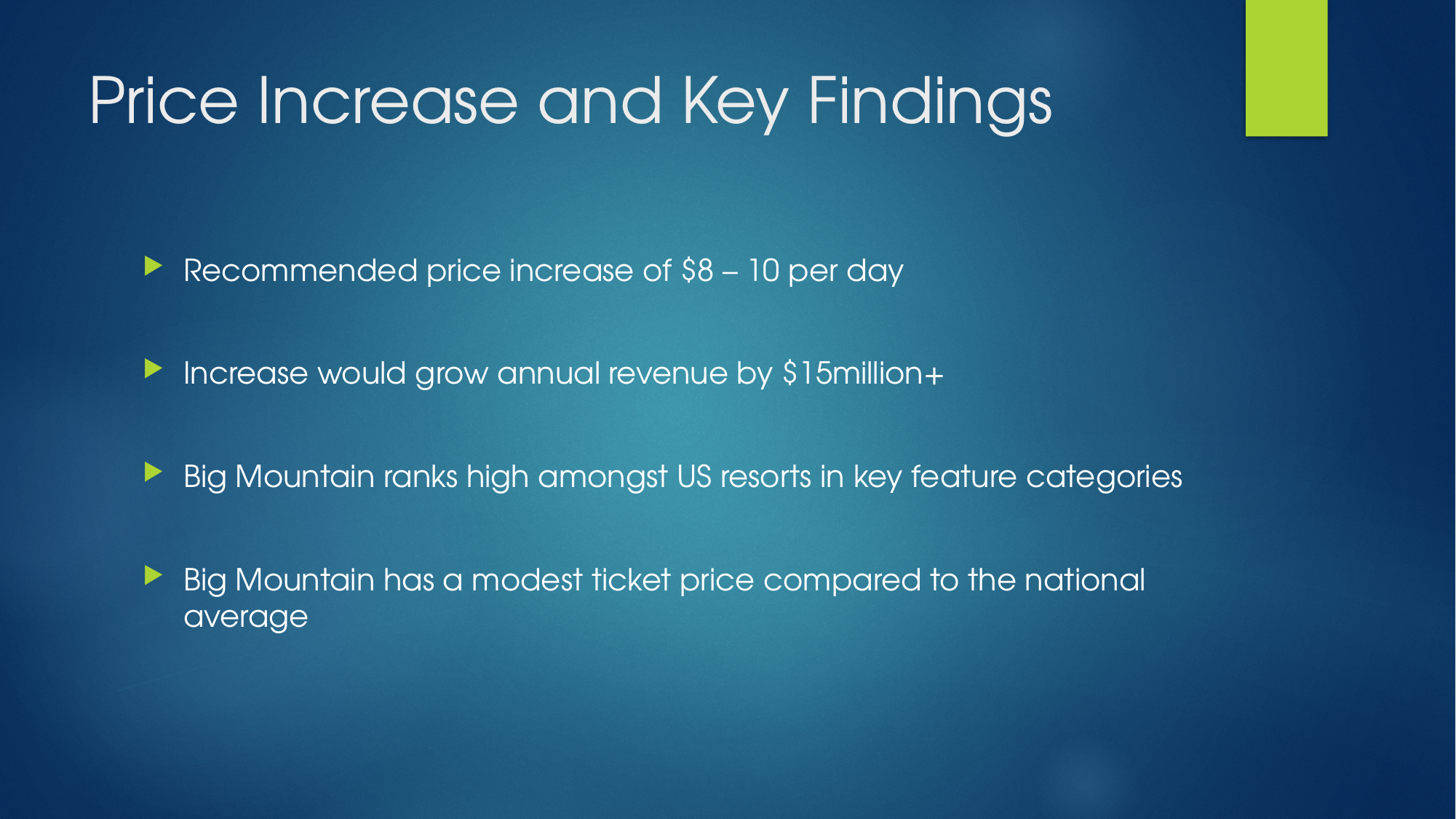

# Price Increase and Key Findings
Recommended price increase of $8 – 10 per day

Increase would grow annual revenue by $15million+

Big Mountain ranks high amongst US resorts in key feature categories

Big Mountain has a modest ticket price compared to the national average